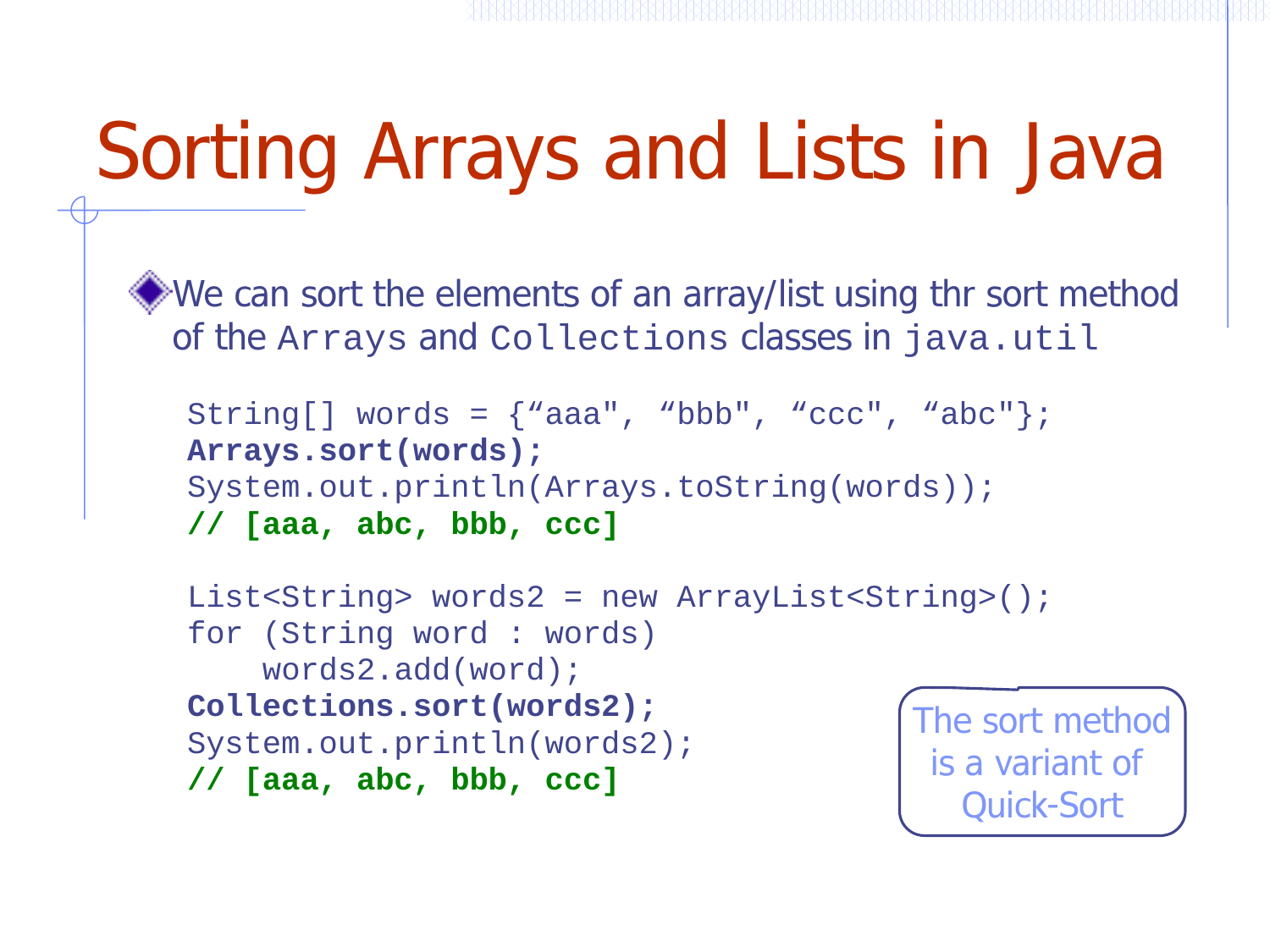

# Sorting Arrays and Lists in Java
We can sort the elements of an array/list using thr sort method of the Arrays and Collections classes in java.util

String[] words = {“aaa", “bbb", “ccc", “abc"};
Arrays.sort(words);
System.out.println(Arrays.toString(words));
// [aaa, abc, bbb, ccc]

List<String> words2 = new ArrayList<String>();
for (String word : words)
    words2.add(word);
Collections.sort(words2);
System.out.println(words2);
// [aaa, abc, bbb, ccc]
The sort method
is a variant of
Quick-Sort